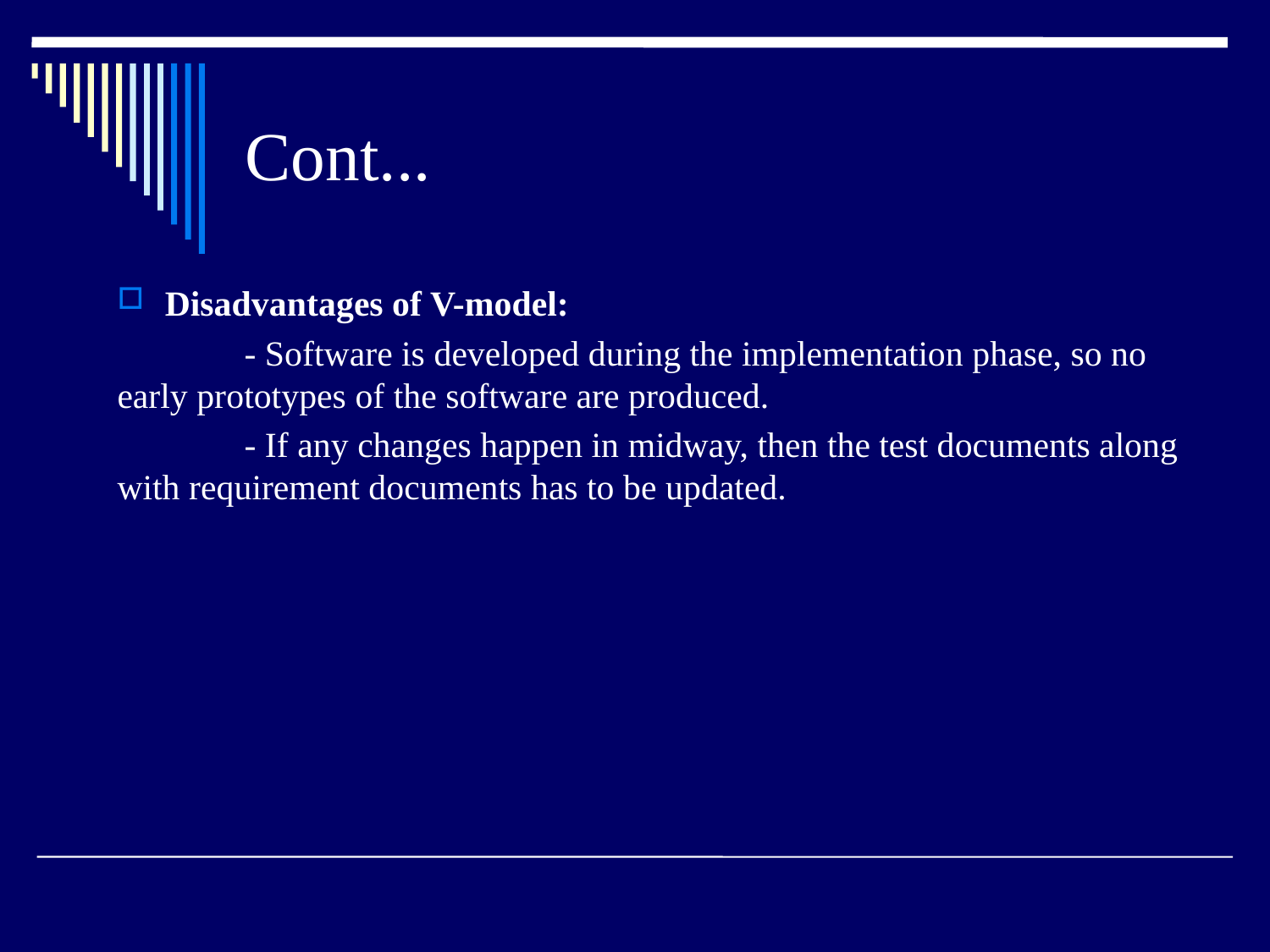

# Cont...
Disadvantages of V-model:
	- Software is developed during the implementation phase, so no early prototypes of the software are produced.
	- If any changes happen in midway, then the test documents along with requirement documents has to be updated.